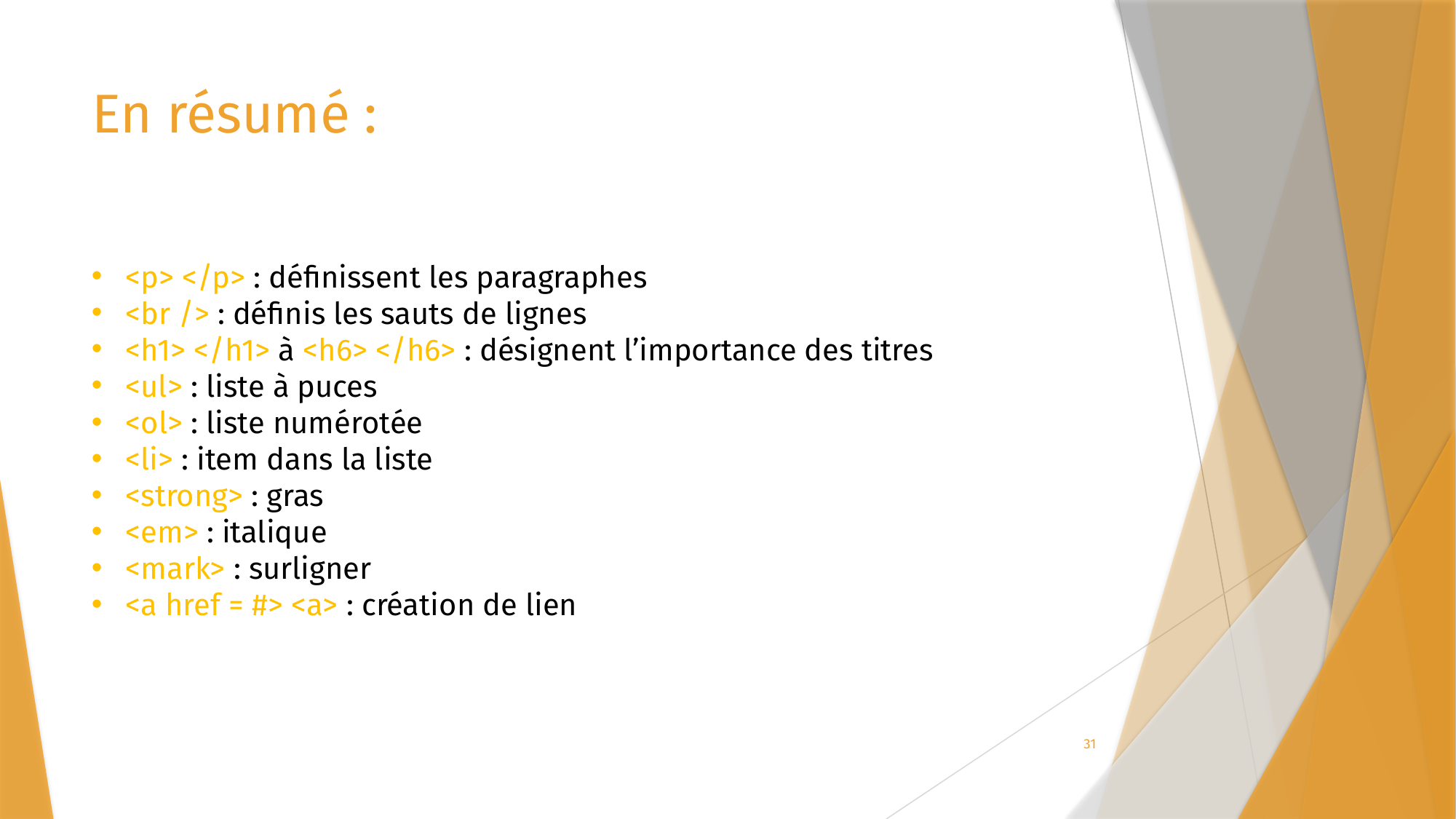

# En résumé :
<p> </p> : définissent les paragraphes
<br /> : définis les sauts de lignes
<h1> </h1> à <h6> </h6> : désignent l’importance des titres
<ul> : liste à puces
<ol> : liste numérotée
<li> : item dans la liste
<strong> : gras
<em> : italique
<mark> : surligner
<a href = #> <a> : création de lien
31